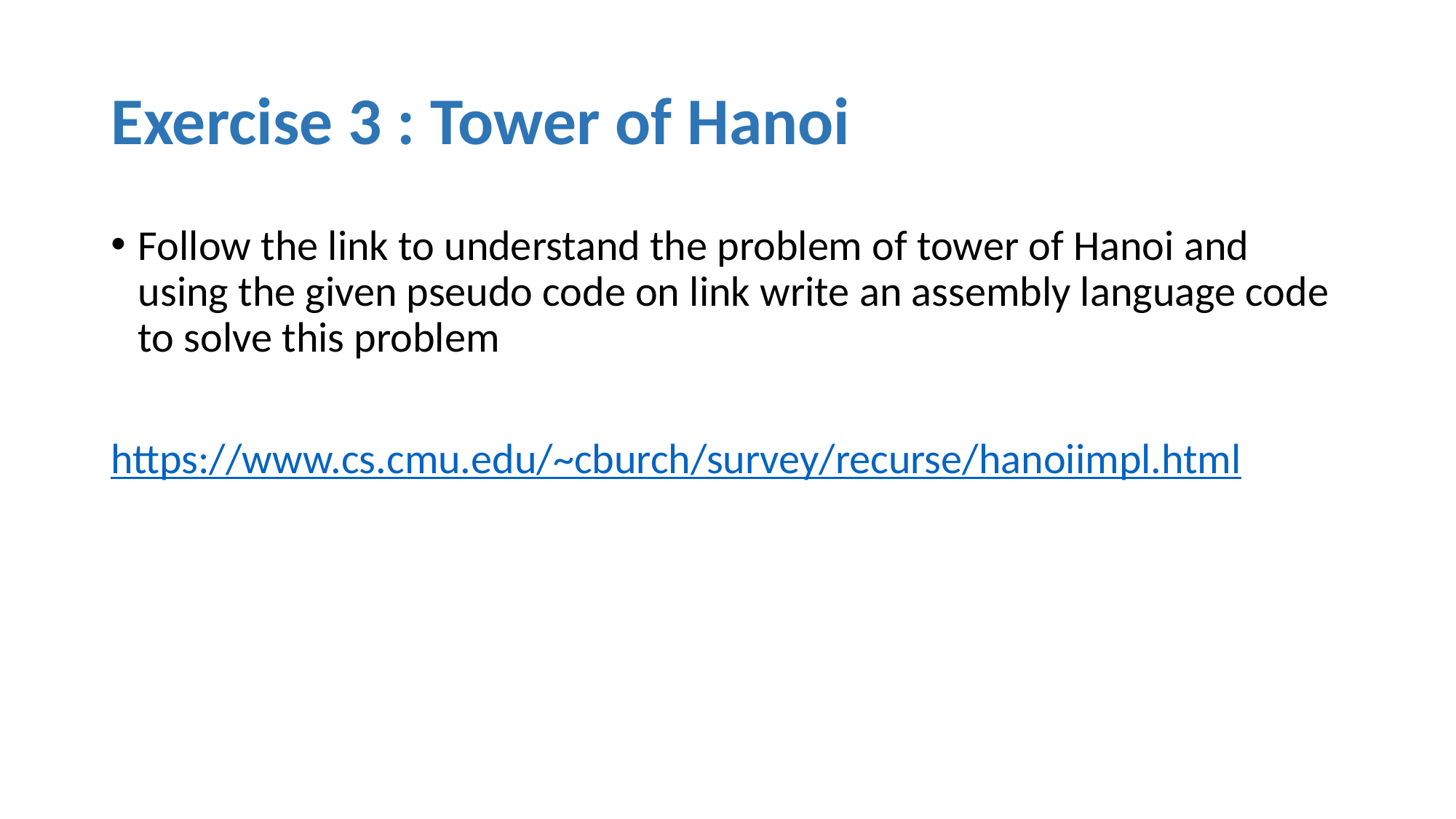

# Exercise 3 : Tower of Hanoi
Follow the link to understand the problem of tower of Hanoi and using the given pseudo code on link write an assembly language code to solve this problem

https://www.cs.cmu.edu/~cburch/survey/recurse/hanoiimpl.html